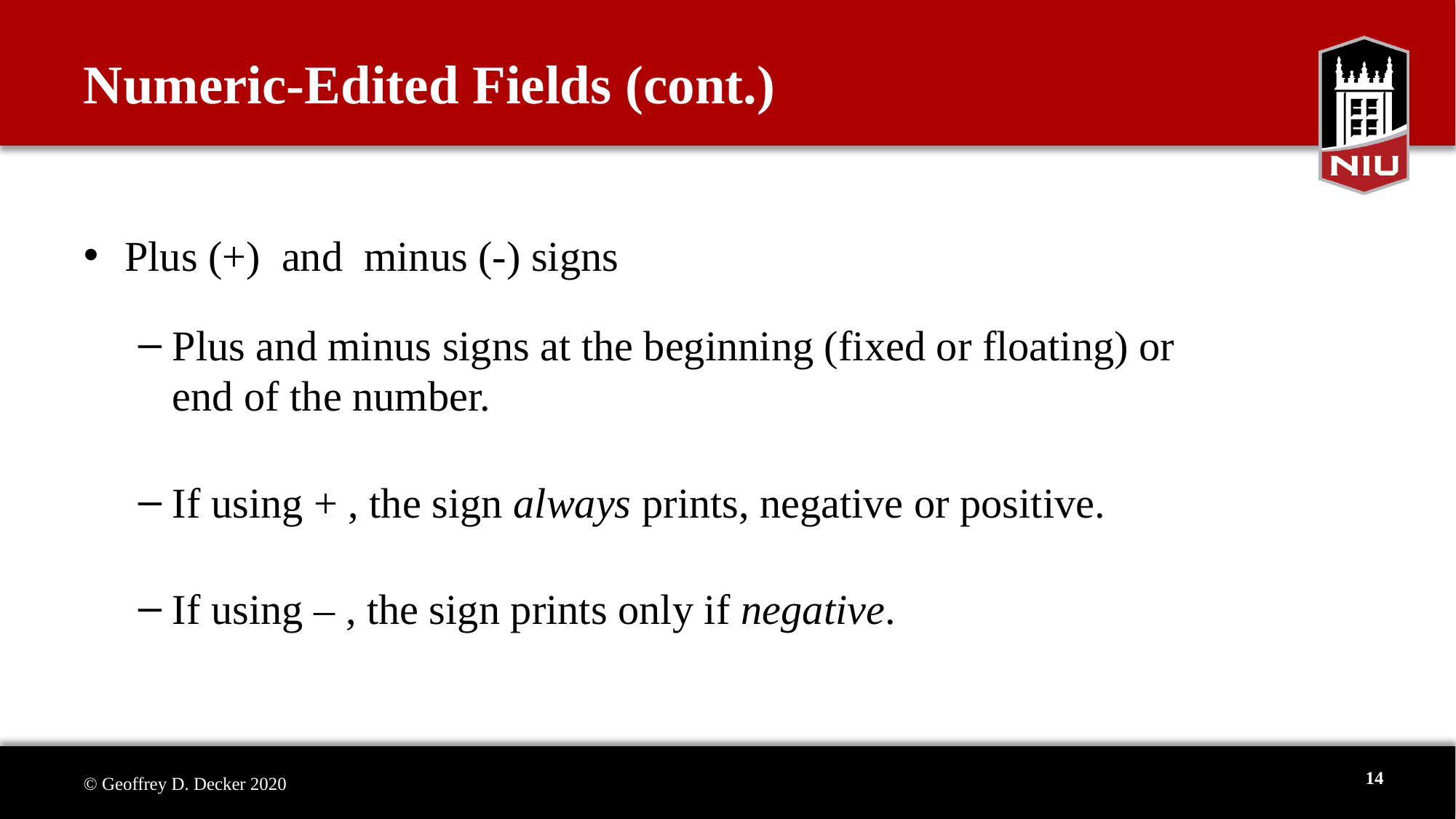

# Numeric-Edited Fields (cont.)

Plus (+)  and  minus (-) signs

Plus and minus signs at the beginning (fixed or floating) or end of the number.

If using + , the sign always prints, negative or positive.

If using – , the sign prints only if negative.
14
© Geoffrey D. Decker 2020